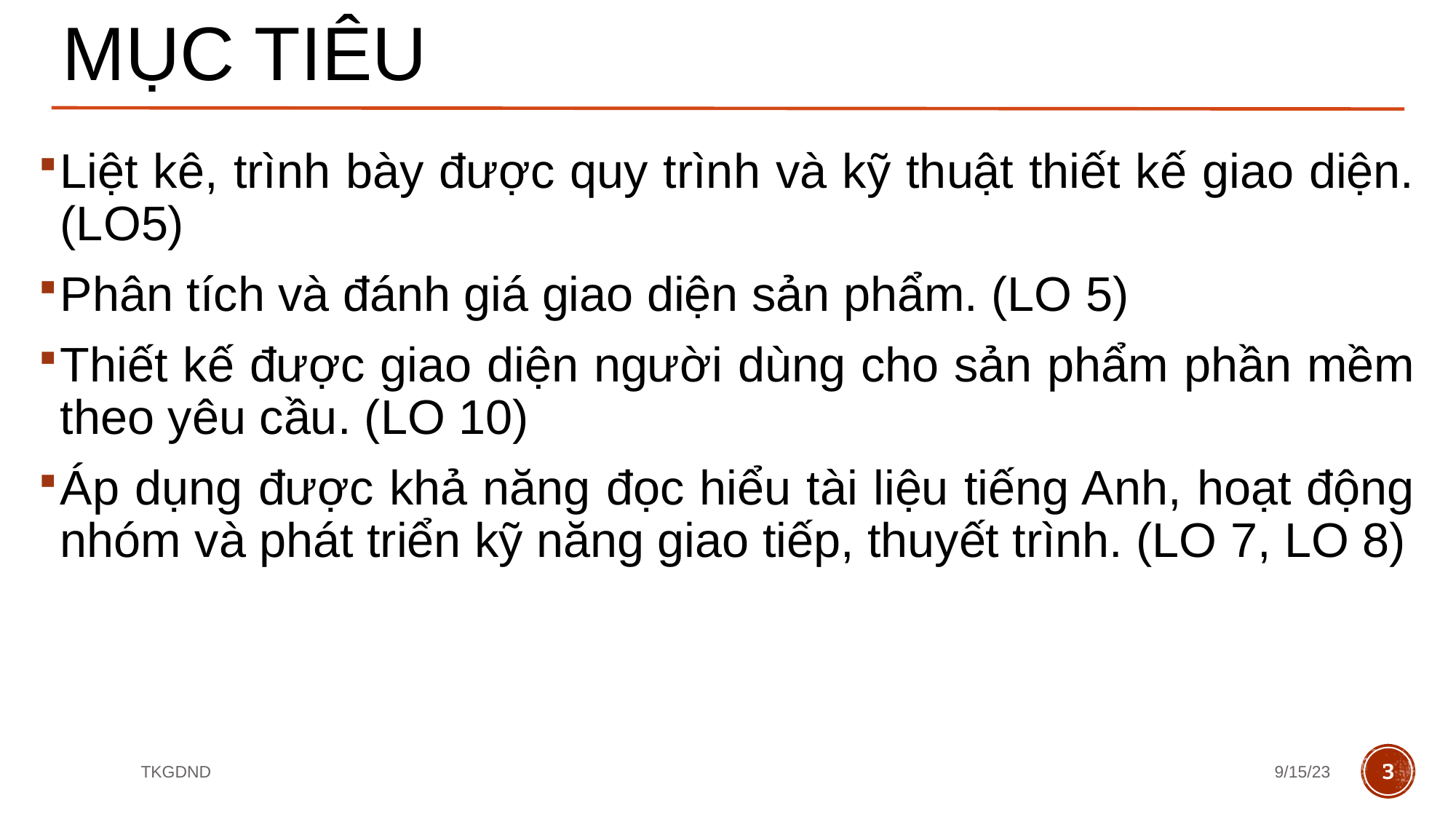

# Mục tiêu
Liệt kê, trình bày được quy trình và kỹ thuật thiết kế giao diện. (LO5)
Phân tích và đánh giá giao diện sản phẩm. (LO 5)
Thiết kế được giao diện người dùng cho sản phẩm phần mềm theo yêu cầu. (LO 10)
Áp dụng được khả năng đọc hiểu tài liệu tiếng Anh, hoạt động nhóm và phát triển kỹ năng giao tiếp, thuyết trình. (LO 7, LO 8)
TKGDND
9/15/23
3